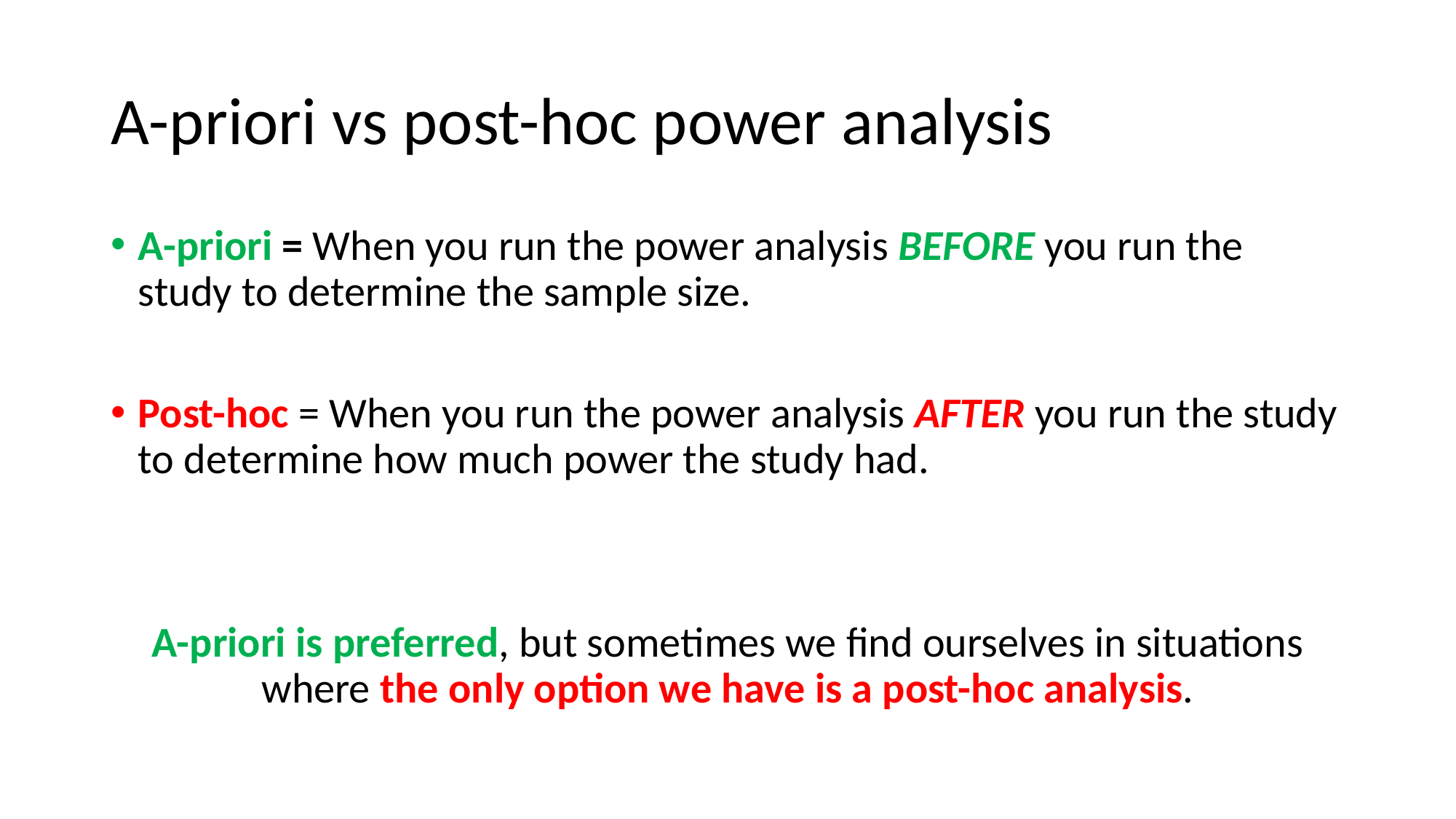

# A-priori vs post-hoc power analysis
A-priori = When you run the power analysis BEFORE you run the study to determine the sample size.

Post-hoc = When you run the power analysis AFTER you run the study to determine how much power the study had.

A-priori is preferred, but sometimes we find ourselves in situations where the only option we have is a post-hoc analysis.